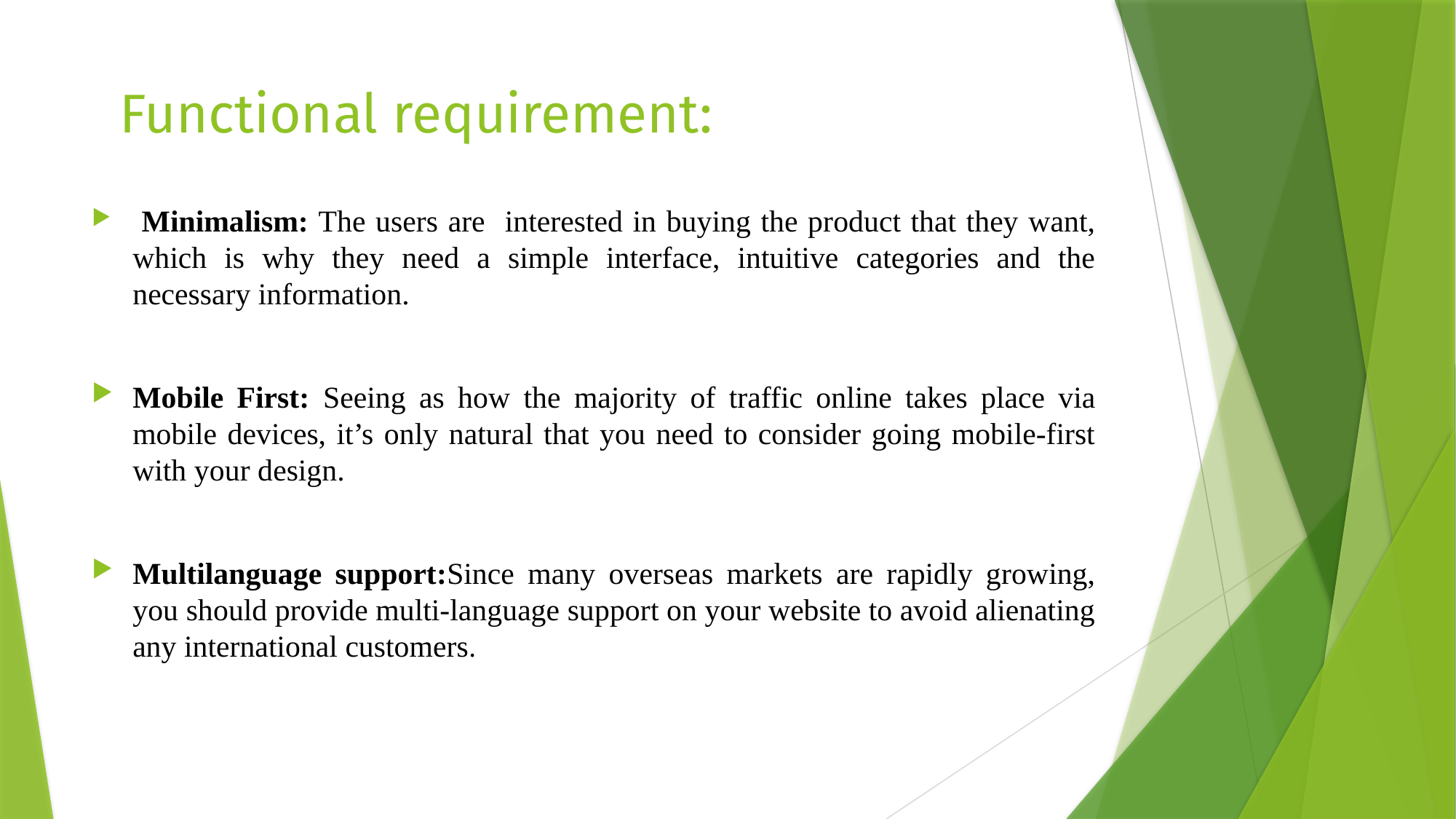

# Functional requirement:
 Minimalism: The users are  interested in buying the product that they want, which is why they need a simple interface, intuitive categories and the necessary information.

Mobile First: Seeing as how the majority of traffic online takes place via mobile devices, it’s only natural that you need to consider going mobile-first with your design.

Multilanguage support:Since many overseas markets are rapidly growing, you should provide multi-language support on your website to avoid alienating any international customers.